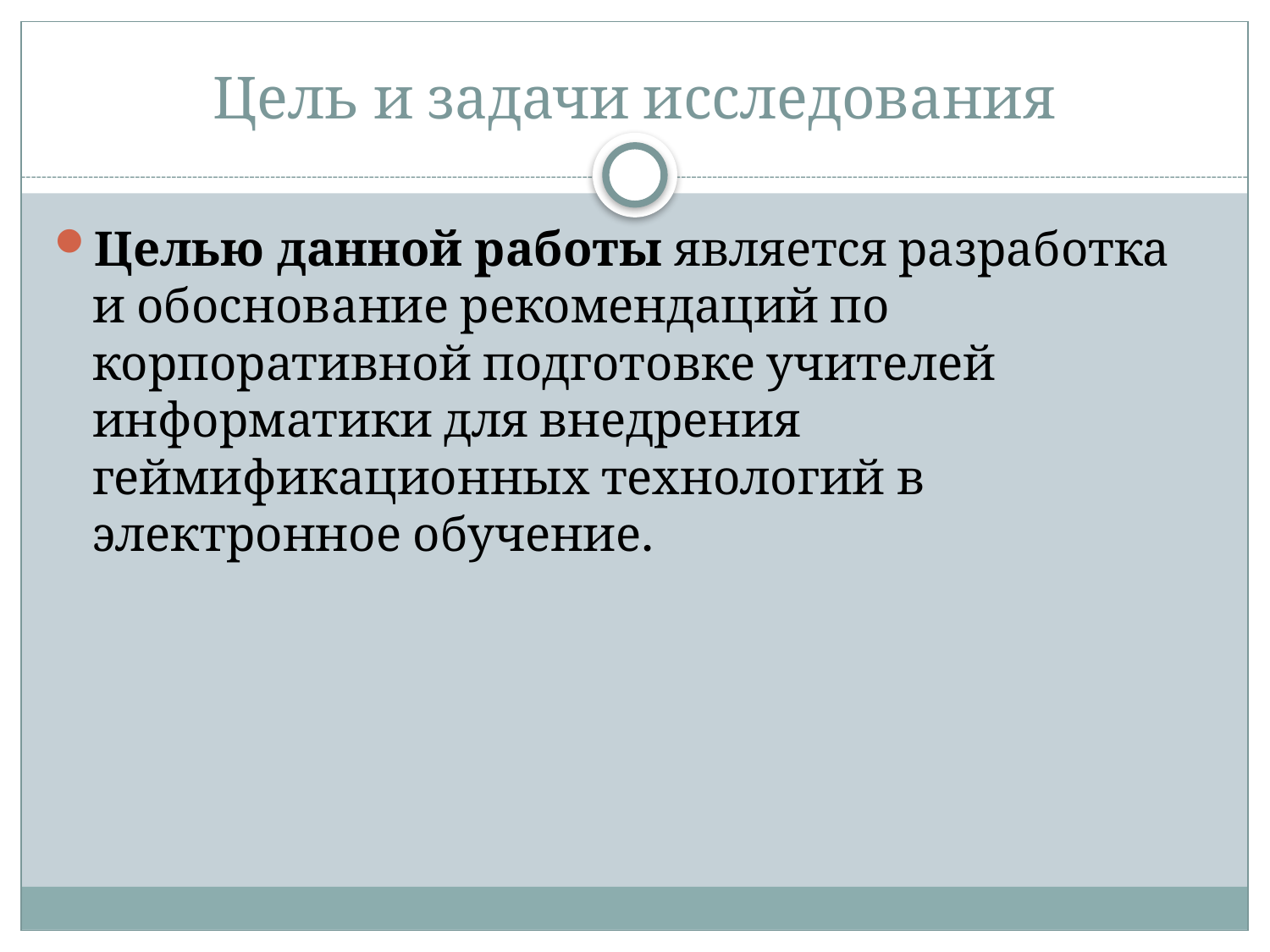

# Цель и задачи исследования
Целью данной работы является разработка и обоснование рекомендаций по корпоративной подготовке учителей информатики для внедрения геймификационных технологий в электронное обучение.